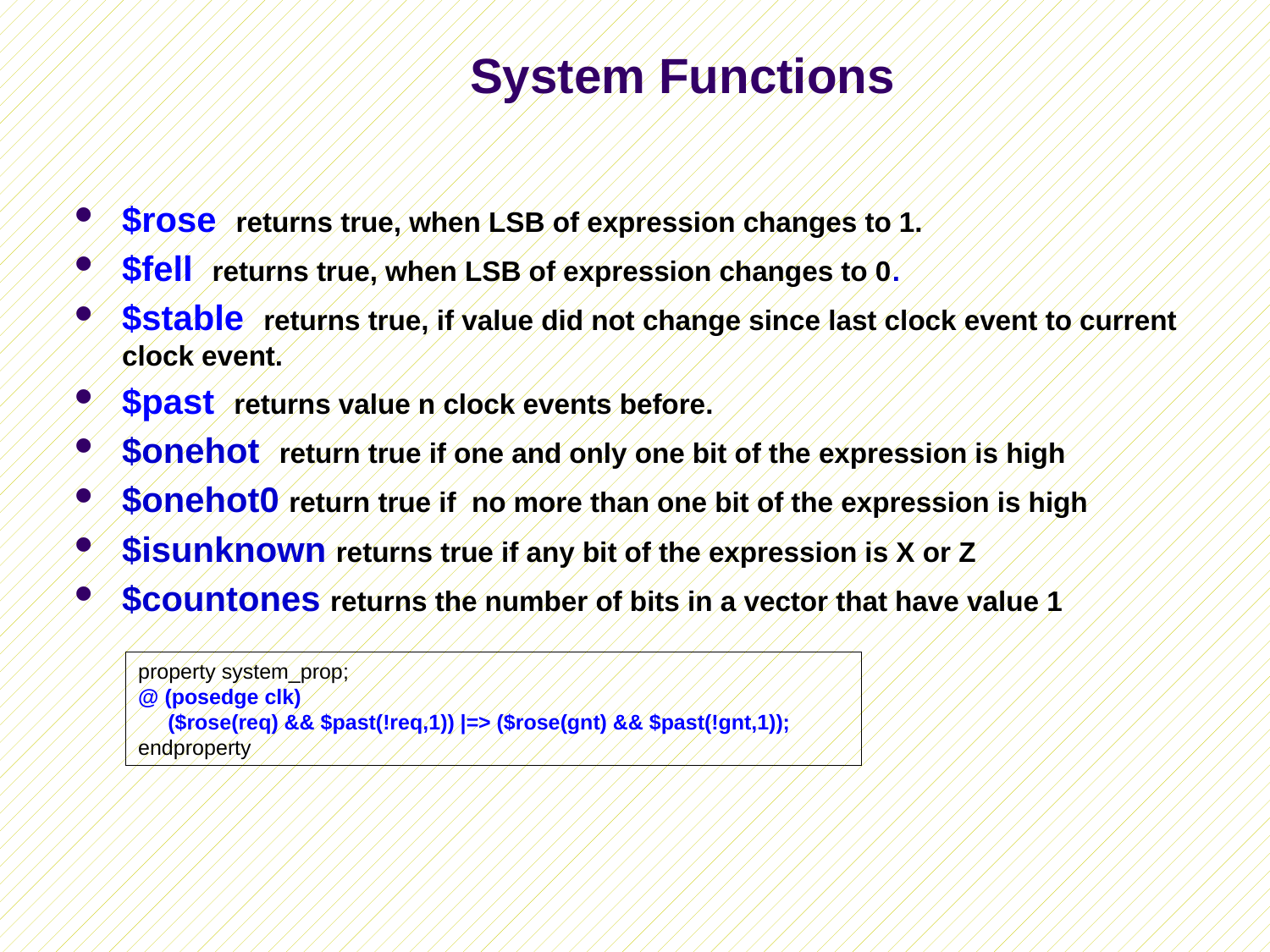

# System Functions
$rose  returns true, when LSB of expression changes to 1.
$fell  returns true, when LSB of expression changes to 0.
$stable  returns true, if value did not change since last clock event to current clock event.
$past  returns value n clock events before.
$onehot  return true if one and only one bit of the expression is high
$onehot0 return true if  no more than one bit of the expression is high
$isunknown returns true if any bit of the expression is X or Z
$countones returns the number of bits in a vector that have value 1

property system_prop;
@ (posedge clk)
     ($rose(req) && $past(!req,1)) |=> ($rose(gnt) && $past(!gnt,1));
endproperty